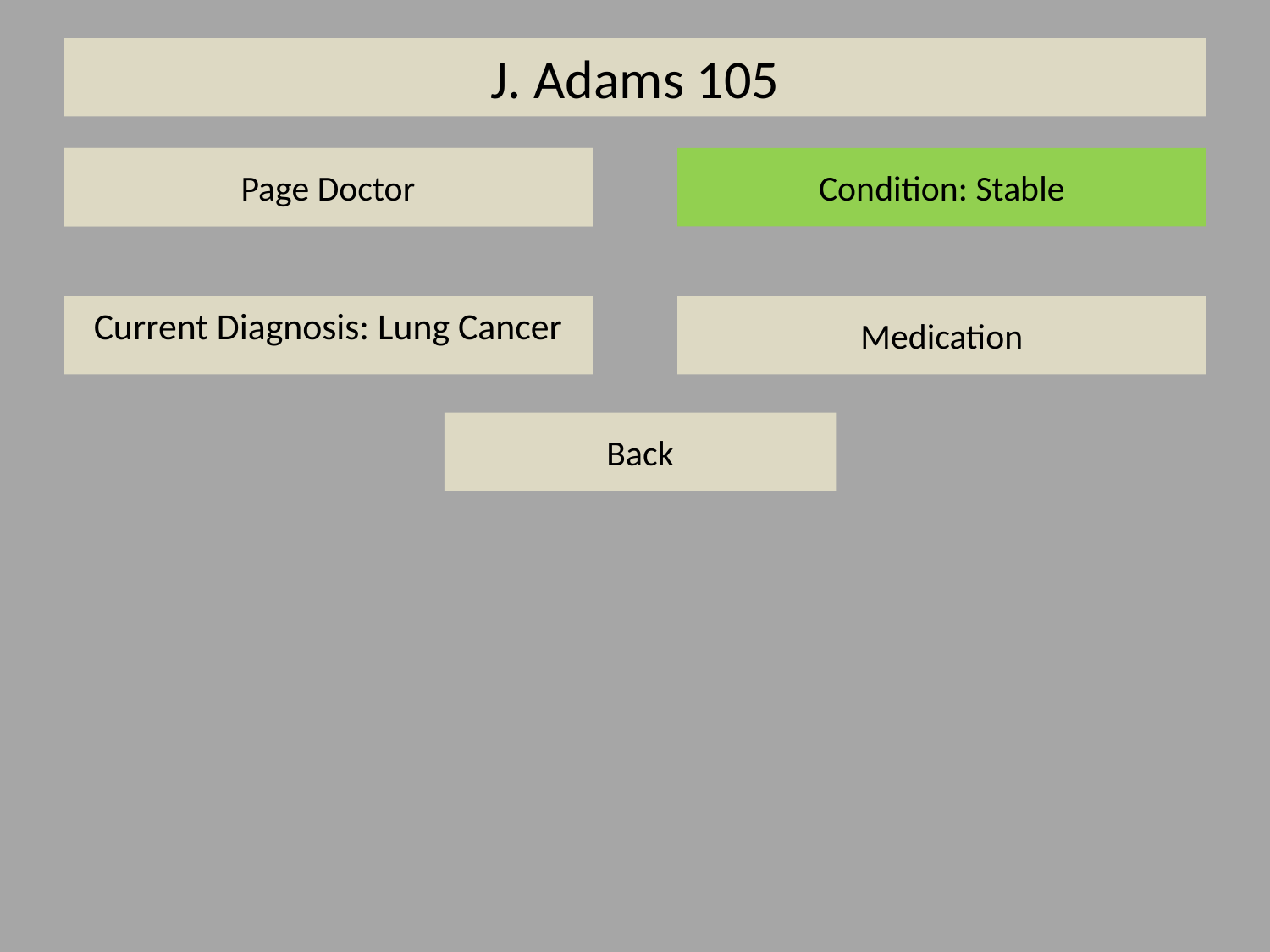

# J. Adams 105
View patient records
Page Doctor
Condition: Stable
Current Diagnosis: Lung Cancer

Medication
Back